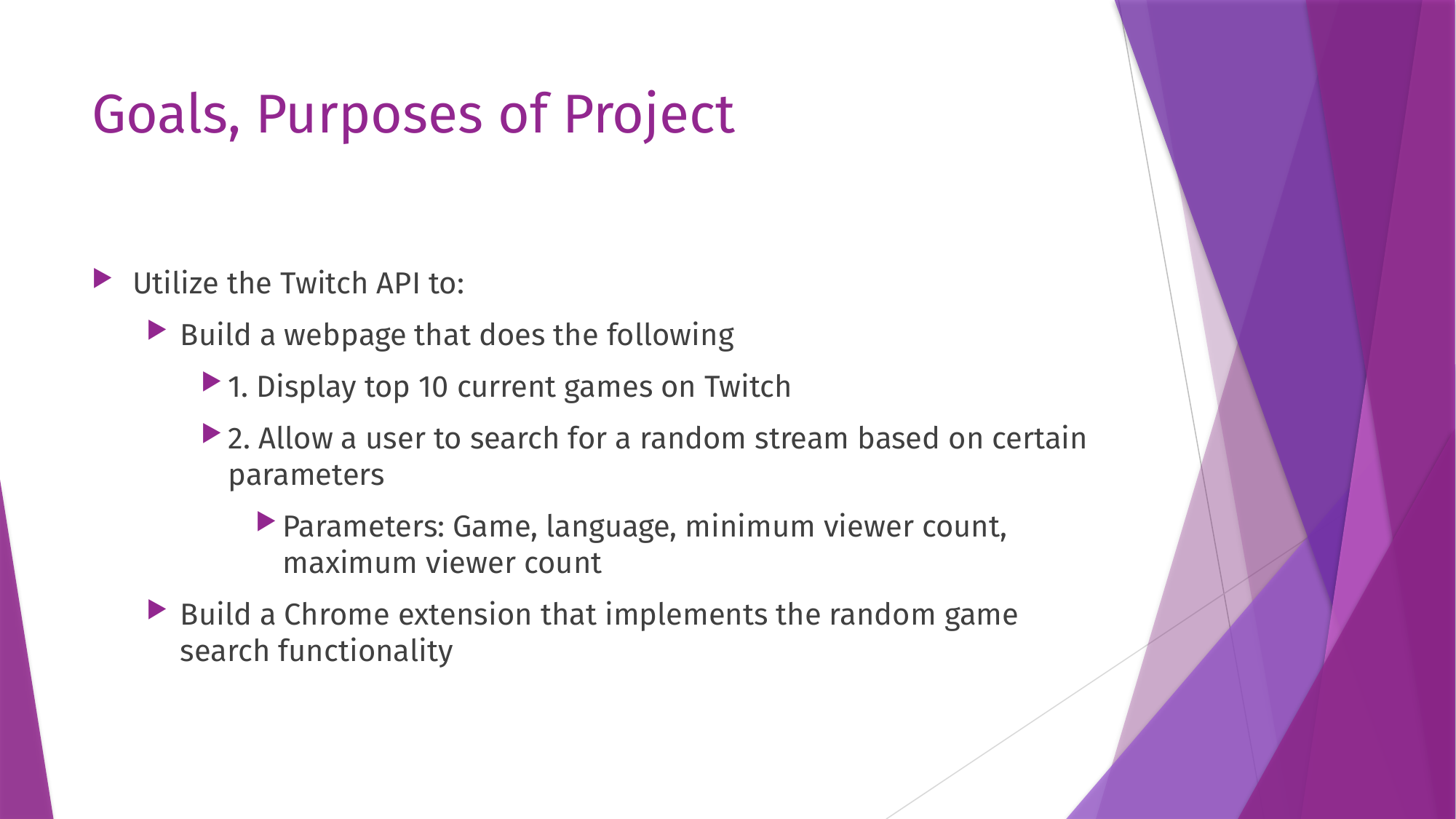

# Goals, Purposes of Project
Utilize the Twitch API to:
Build a webpage that does the following
1. Display top 10 current games on Twitch
2. Allow a user to search for a random stream based on certain parameters
Parameters: Game, language, minimum viewer count, maximum viewer count
Build a Chrome extension that implements the random game search functionality